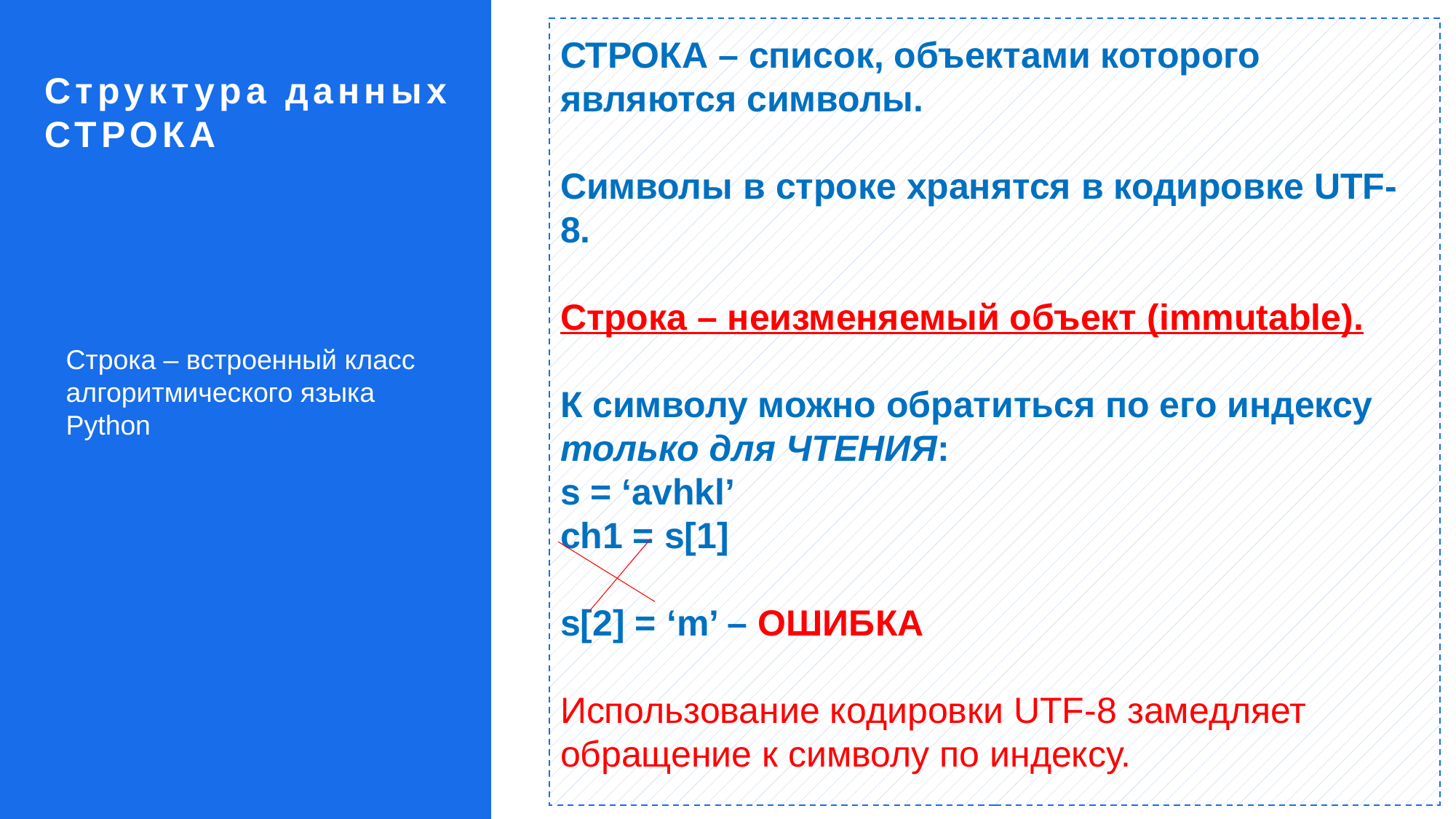

СТРОКА – список, объектами которого являются символы.

Символы в строке хранятся в кодировке UTF-8.

Строка – неизменяемый объект (immutable).

К символу можно обратиться по его индексу только для ЧТЕНИЯ:
s = ‘avhkl’
ch1 = s[1]

s[2] = ‘m’ – ОШИБКА

Использование кодировки UTF-8 замедляет обращение к символу по индексу.
Структура данных СТРОКА
Строка – встроенный класс алгоритмического языка Python